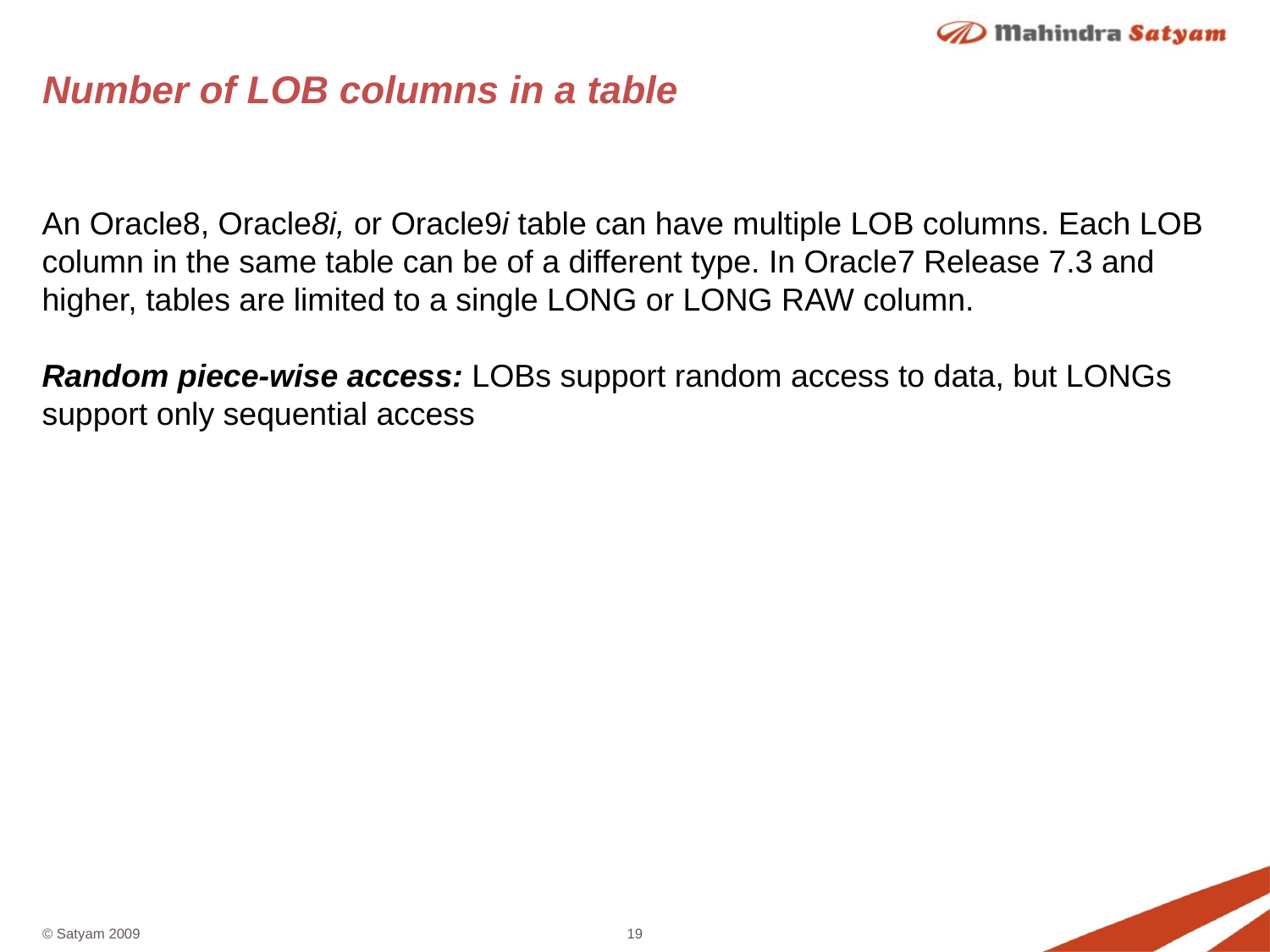

# Number of LOB columns in a table
An Oracle8, Oracle8i, or Oracle9i table can have multiple LOB columns. Each LOB column in the same table can be of a different type. In Oracle7 Release 7.3 and higher, tables are limited to a single LONG or LONG RAW column.

Random piece-wise access: LOBs support random access to data, but LONGs support only sequential access